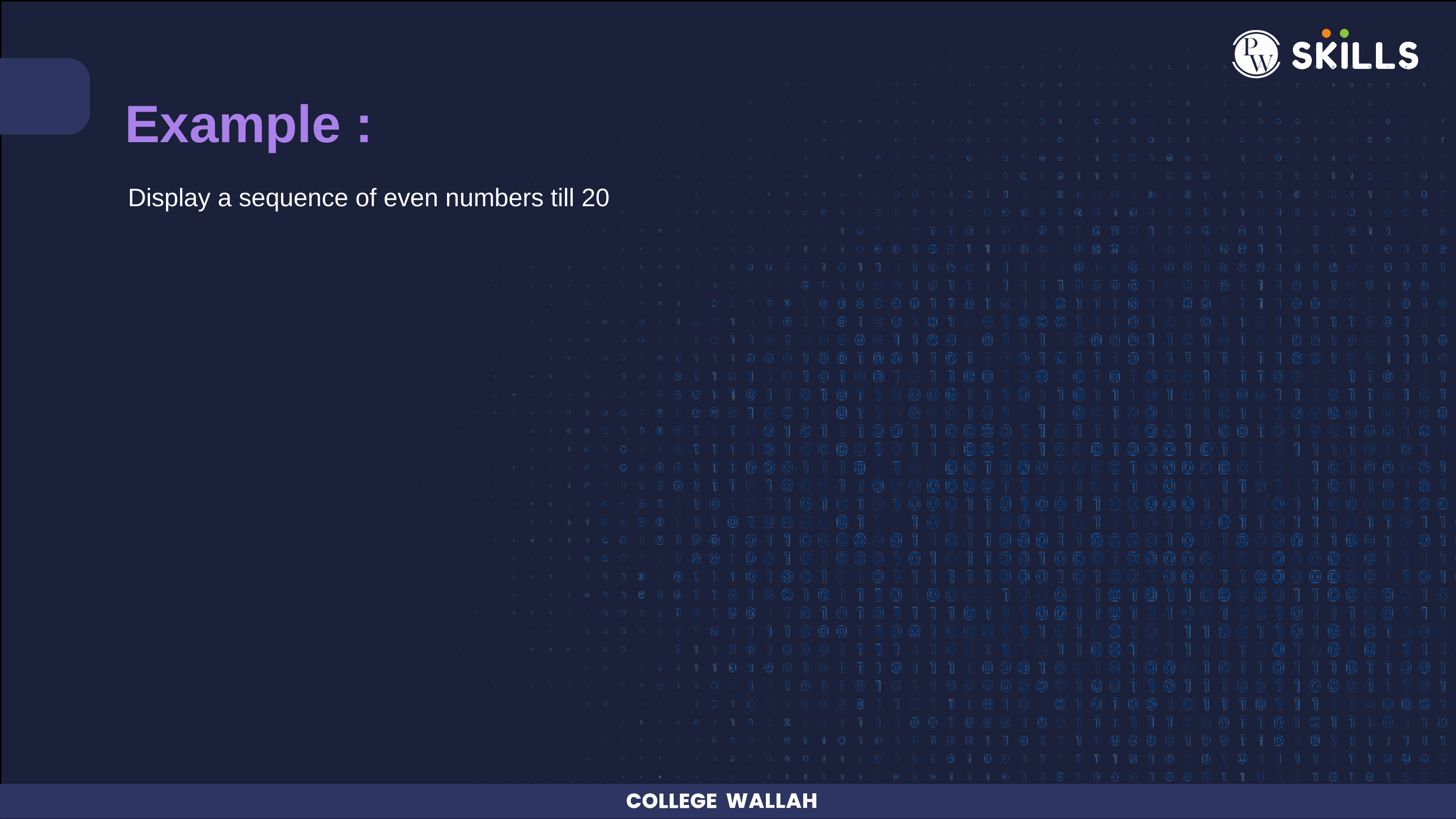

Example :
Display a sequence of even numbers till 20